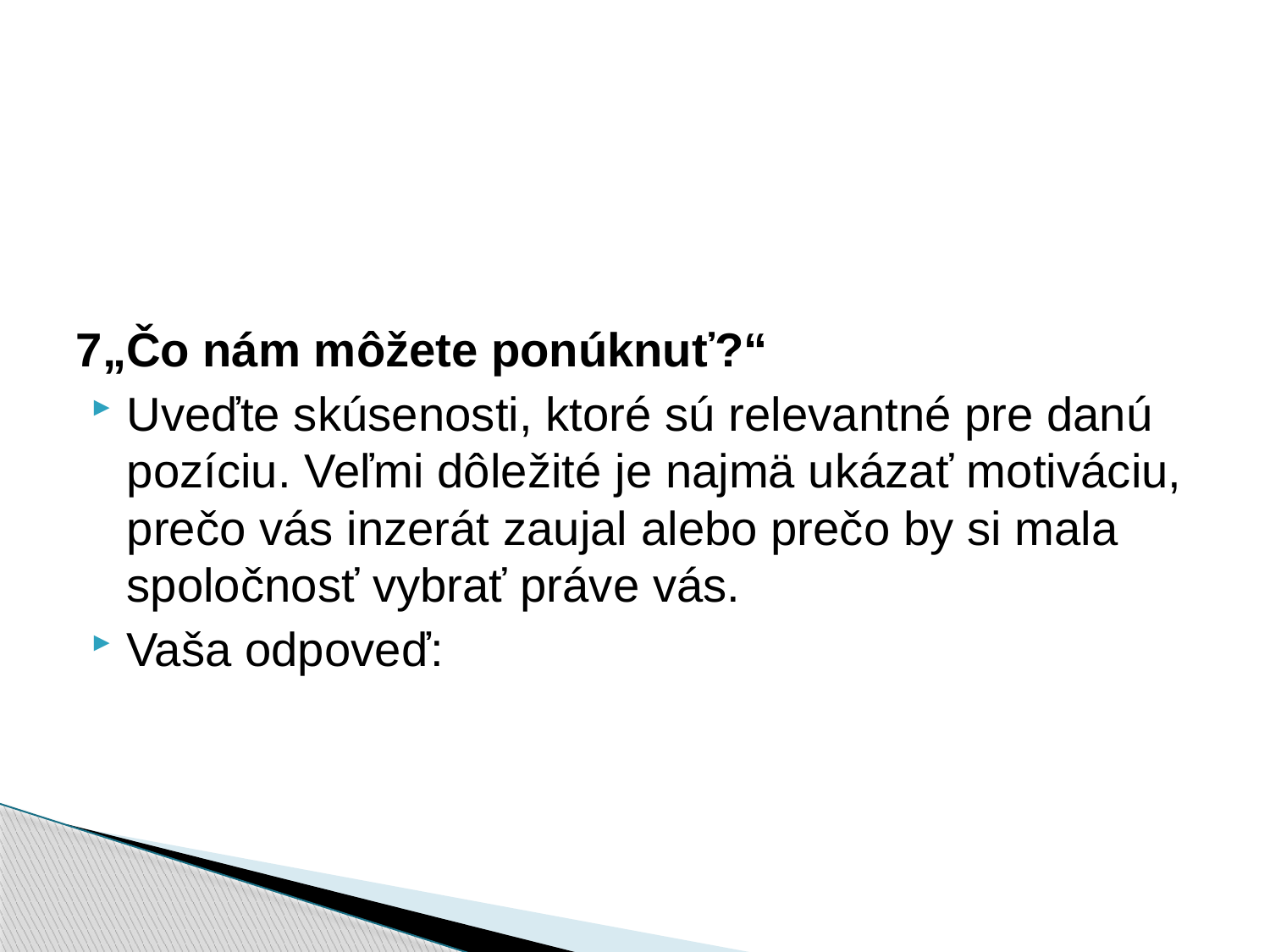

7„Čo nám môžete ponúknuť?“
Uveďte skúsenosti, ktoré sú relevantné pre danú pozíciu. Veľmi dôležité je najmä ukázať motiváciu, prečo vás inzerát zaujal alebo prečo by si mala spoločnosť vybrať práve vás.
Vaša odpoveď: